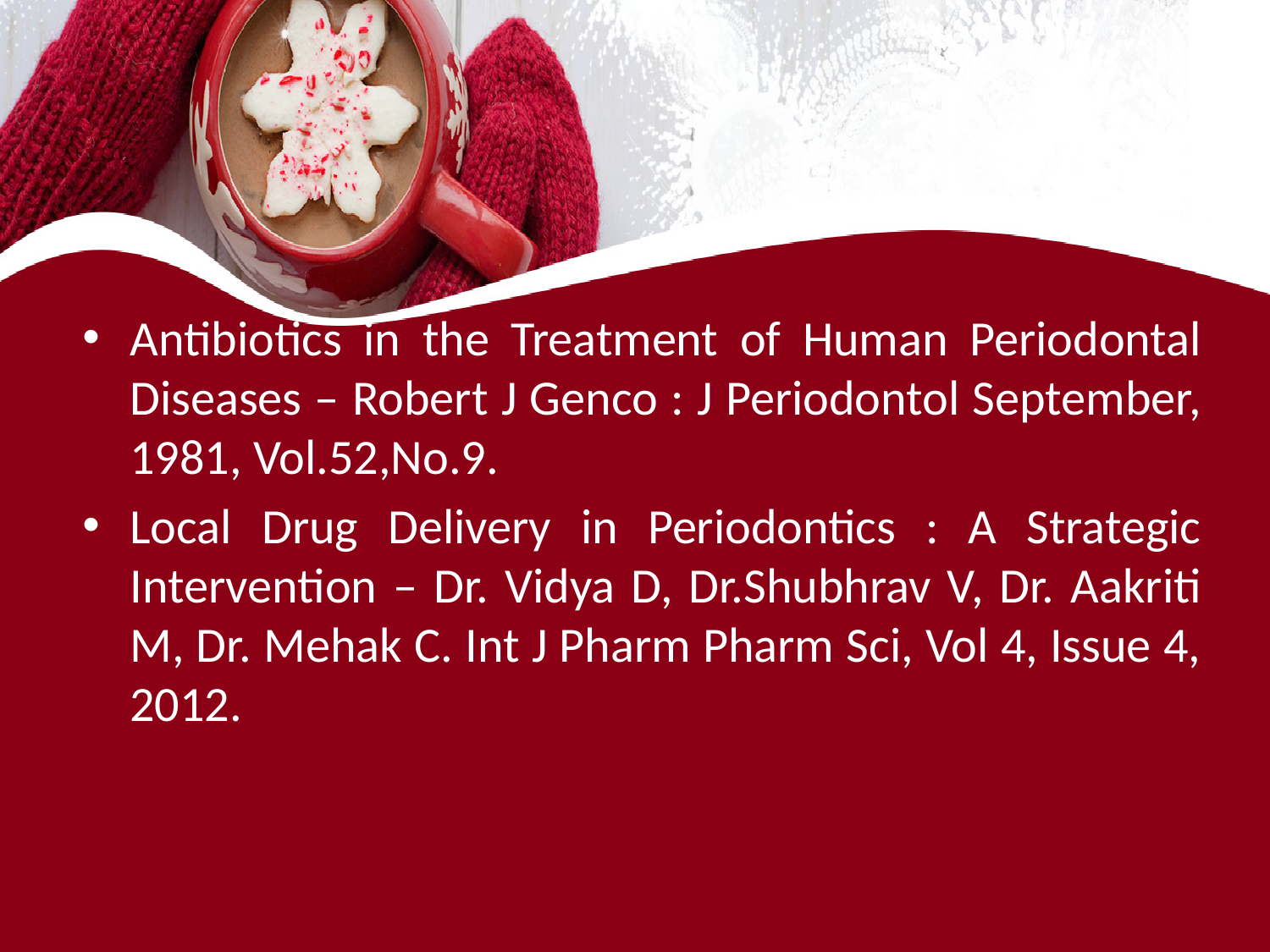

#
Antibiotics in the Treatment of Human Periodontal Diseases – Robert J Genco : J Periodontol September, 1981, Vol.52,No.9.
Local Drug Delivery in Periodontics : A Strategic Intervention – Dr. Vidya D, Dr.Shubhrav V, Dr. Aakriti M, Dr. Mehak C. Int J Pharm Pharm Sci, Vol 4, Issue 4, 2012.